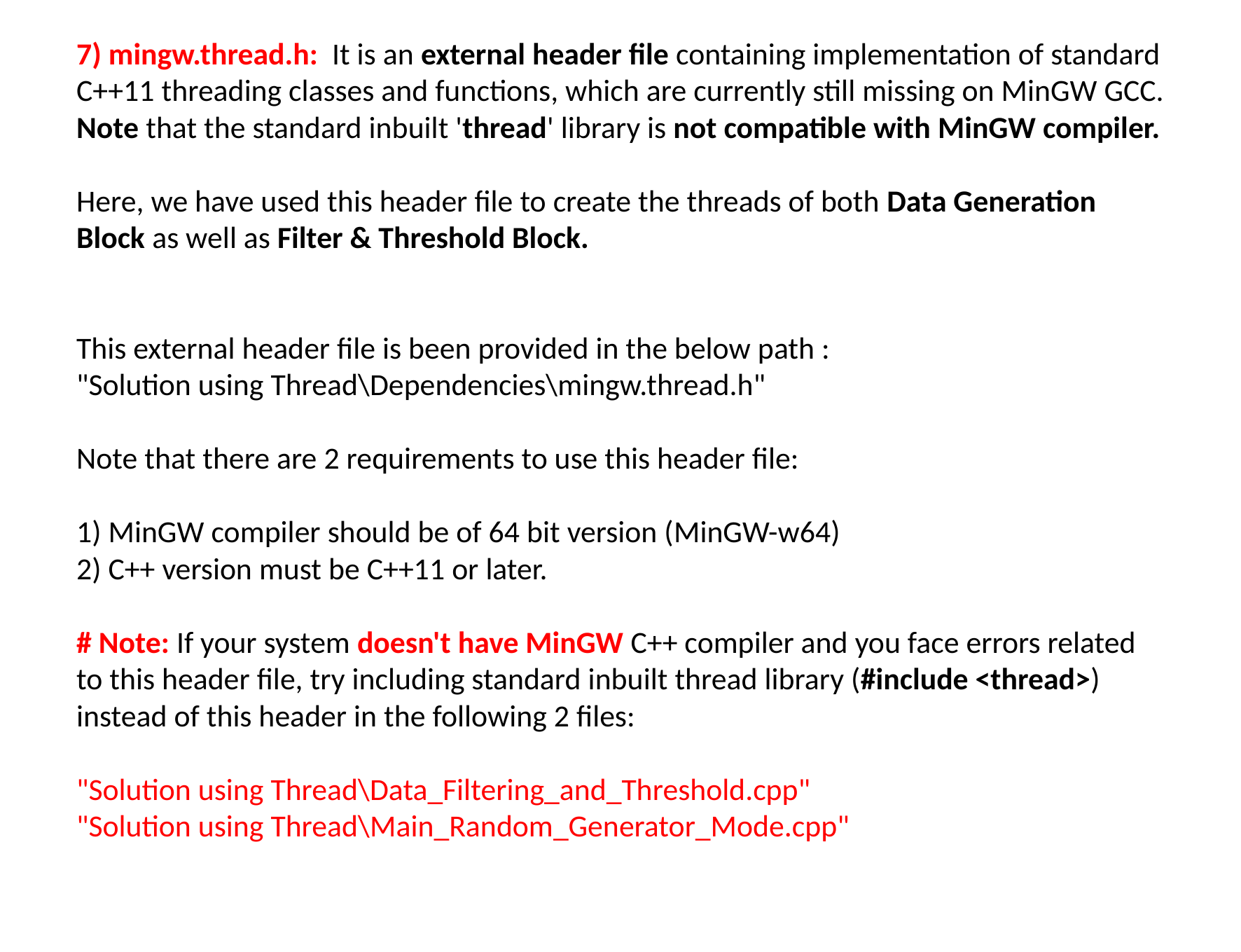

7) mingw.thread.h:  It is an external header file containing implementation of standard C++11 threading classes and functions, which are currently still missing on MinGW GCC. Note that the standard inbuilt 'thread' library is not compatible with MinGW compiler.

Here, we have used this header file to create the threads of both Data Generation Block as well as Filter & Threshold Block.

This external header file is been provided in the below path :
"Solution using Thread\Dependencies\mingw.thread.h"

Note that there are 2 requirements to use this header file:

1) MinGW compiler should be of 64 bit version (MinGW-w64)
2) C++ version must be C++11 or later.

# Note: If your system doesn't have MinGW C++ compiler and you face errors related to this header file, try including standard inbuilt thread library (#include <thread>) instead of this header in the following 2 files:

"Solution using Thread\Data_Filtering_and_Threshold.cpp"
"Solution using Thread\Main_Random_Generator_Mode.cpp"